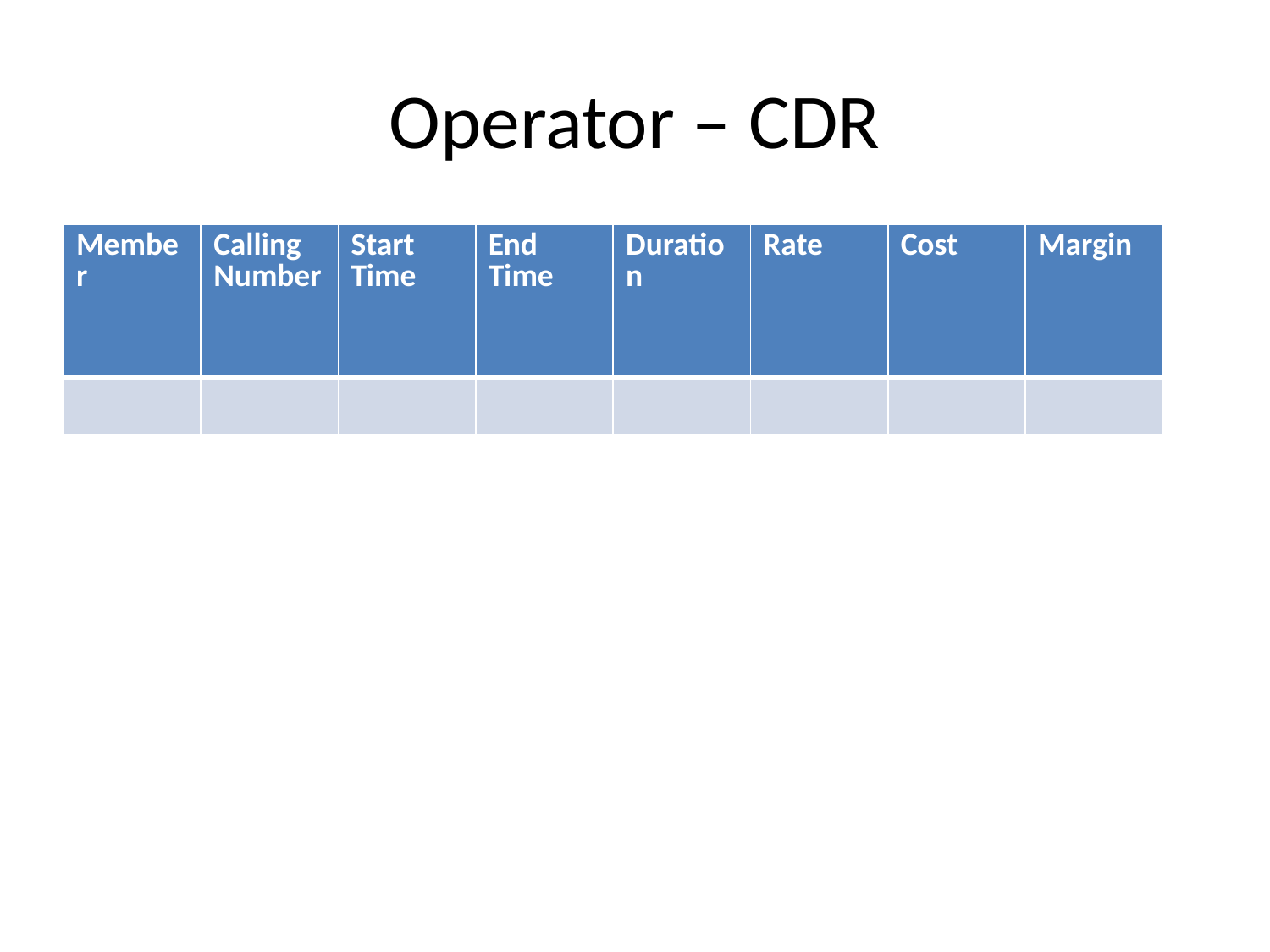

# Operator – CDR
| Member | Calling Number | Start Time | End Time | Duration | Rate | Cost | Margin |
| --- | --- | --- | --- | --- | --- | --- | --- |
|  |  |  |  |  |  |  |  |